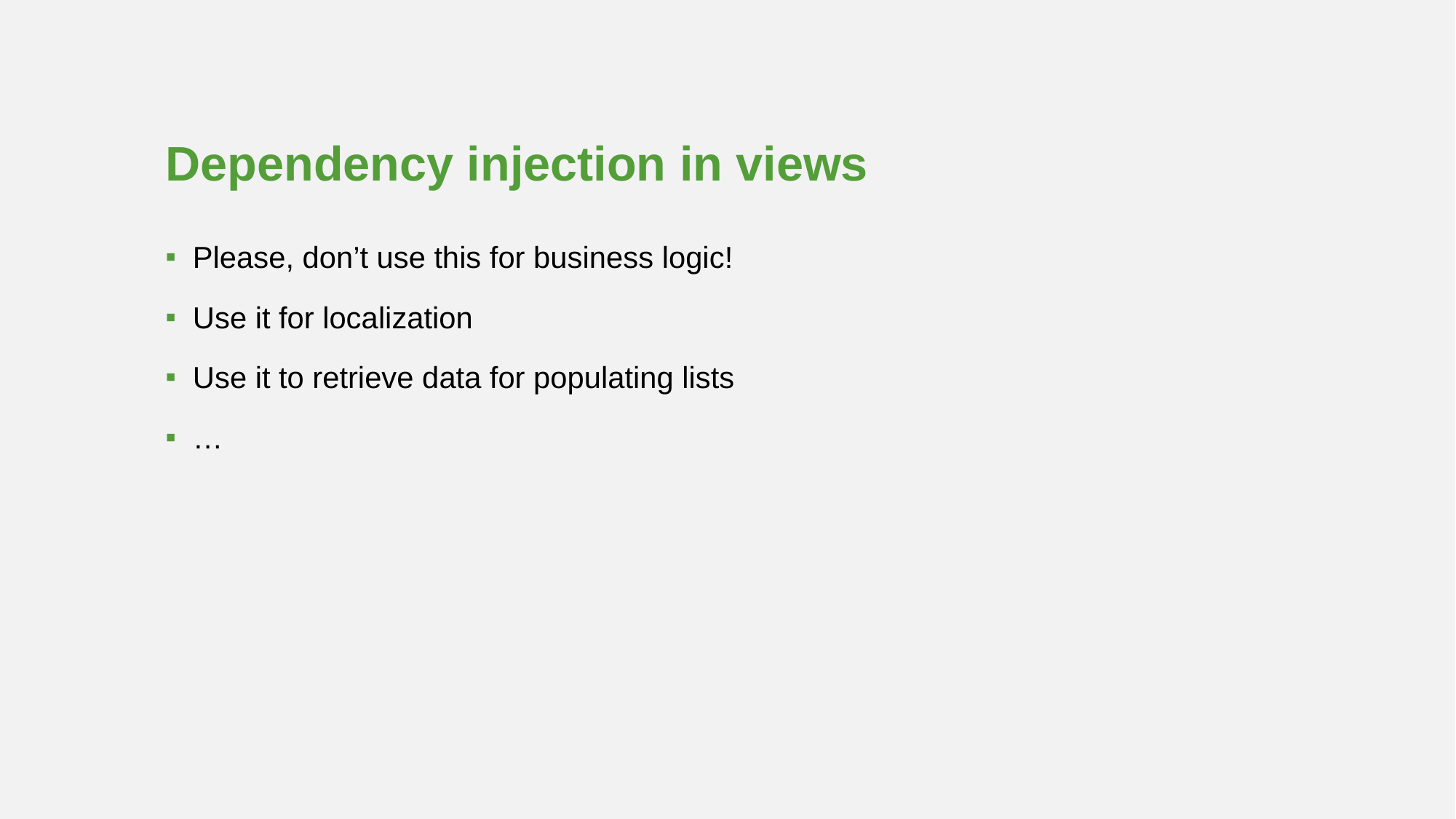

# Dependency injection in views
Please, don’t use this for business logic!
Use it for localization
Use it to retrieve data for populating lists
…